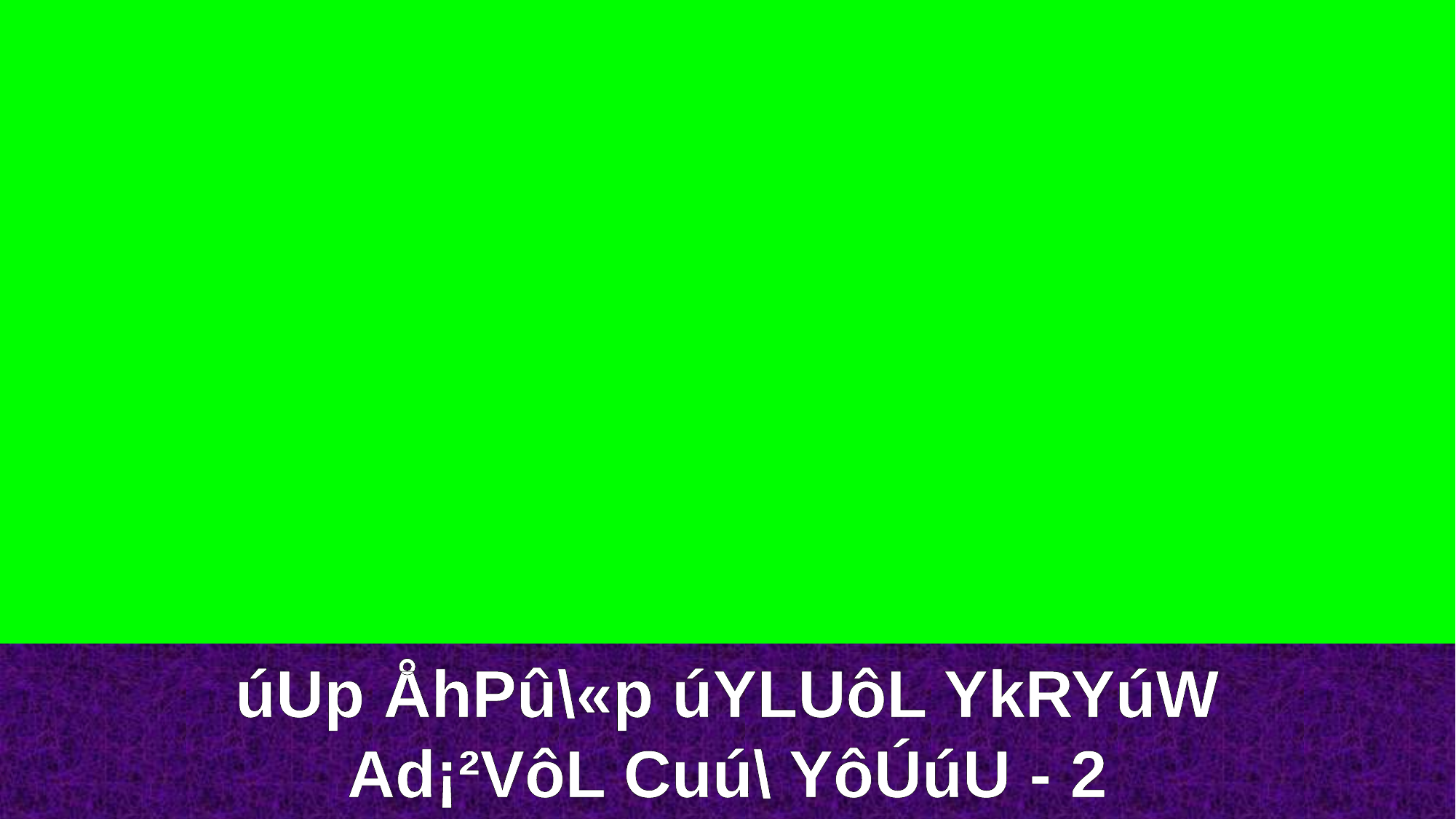

úUp ÅhPû\«p úYLUôL YkRYúW
Ad¡²VôL Cuú\ YôÚúU - 2